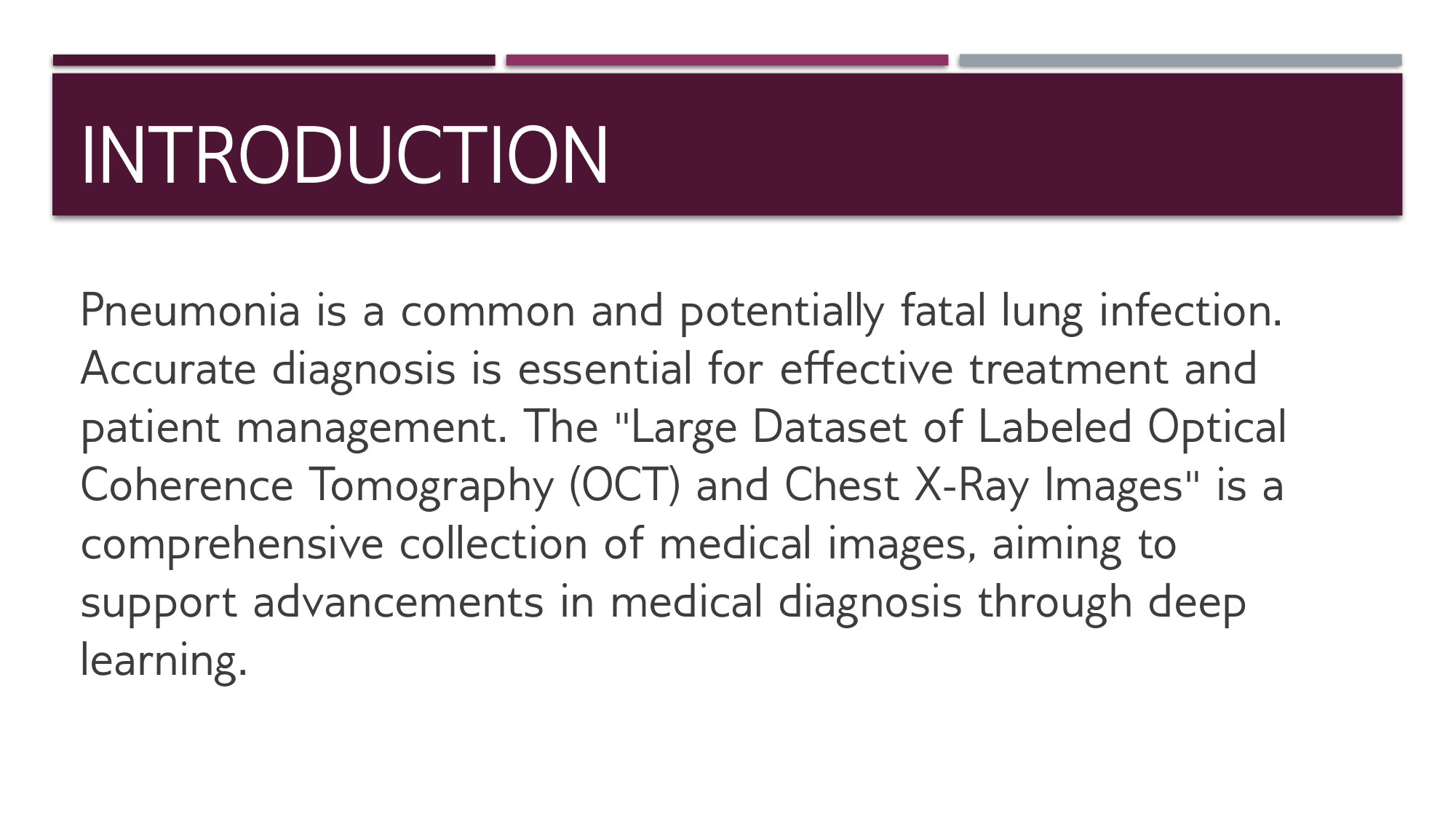

# INTRODUCTION
Pneumonia is a common and potentially fatal lung infection. Accurate diagnosis is essential for effective treatment and patient management. The "Large Dataset of Labeled Optical Coherence Tomography (OCT) and Chest X-Ray Images" is a comprehensive collection of medical images, aiming to support advancements in medical diagnosis through deep learning.